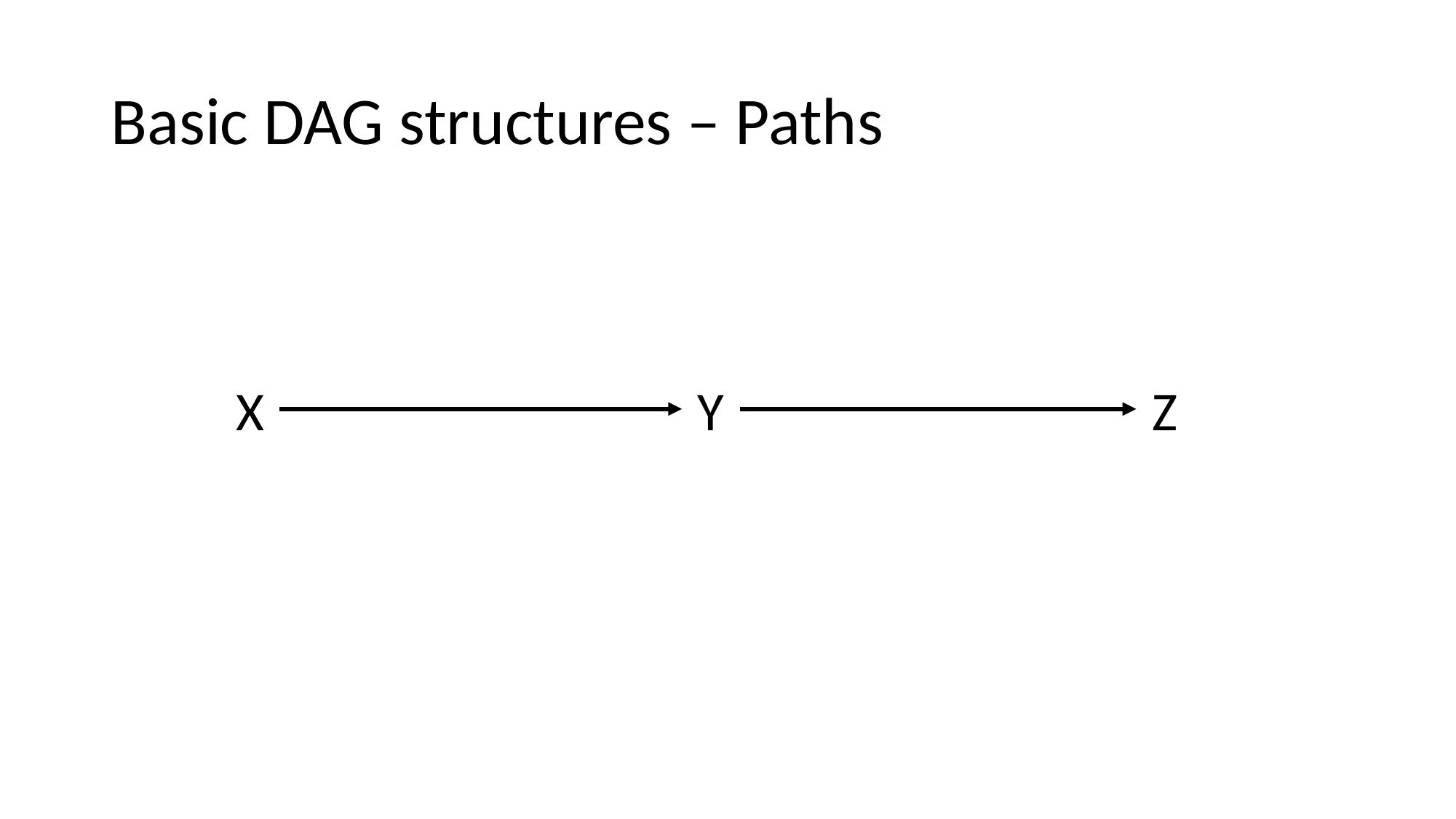

# Basic DAG structures – Paths
X
Y
Z